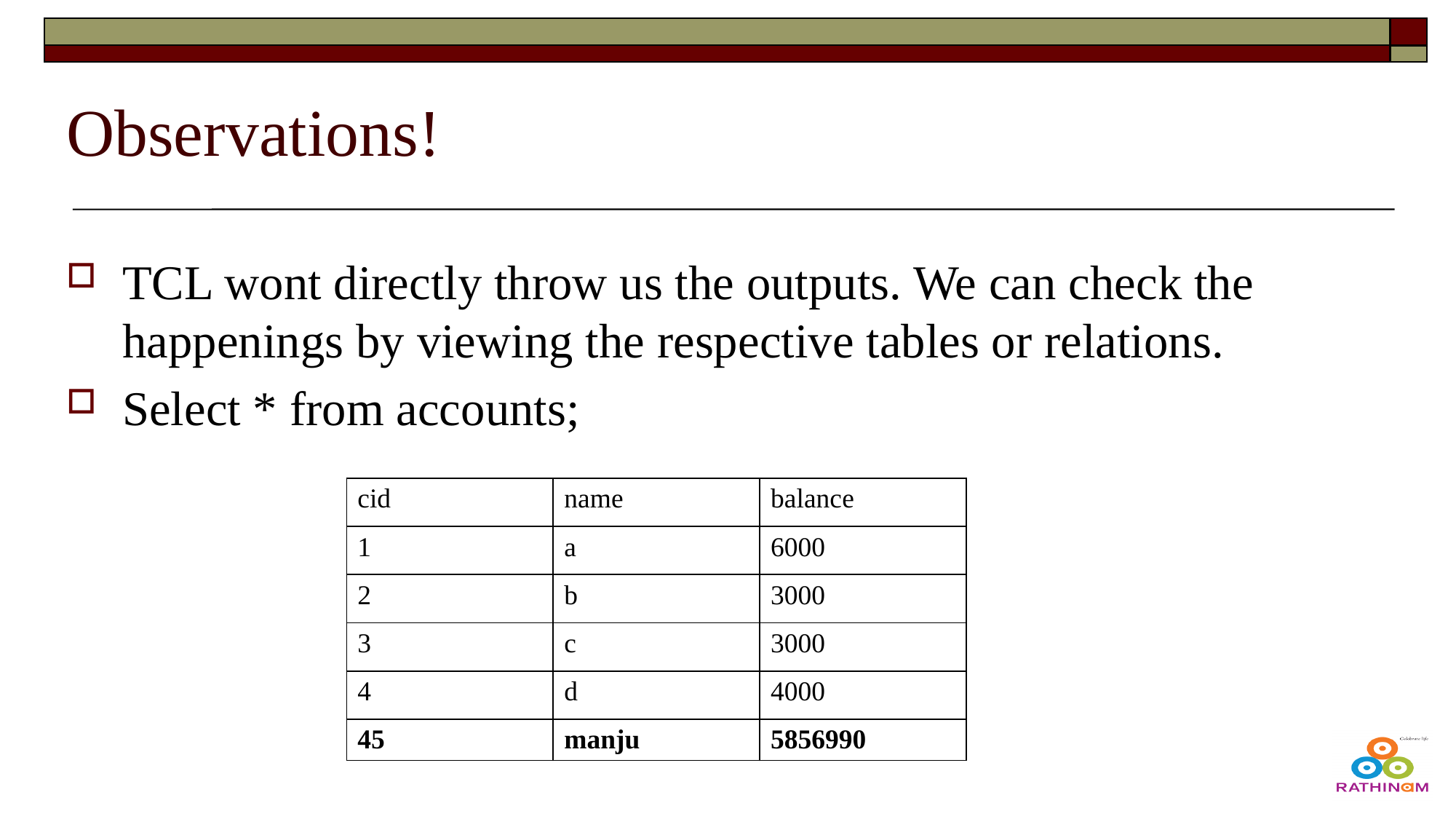

# Observations!
TCL wont directly throw us the outputs. We can check the happenings by viewing the respective tables or relations.
Select * from accounts;

| cid | name | balance |
| --- | --- | --- |
| 1 | a | 6000 |
| 2 | b | 3000 |
| 3 | c | 3000 |
| 4 | d | 4000 |
| 45 | manju | 5856990 |